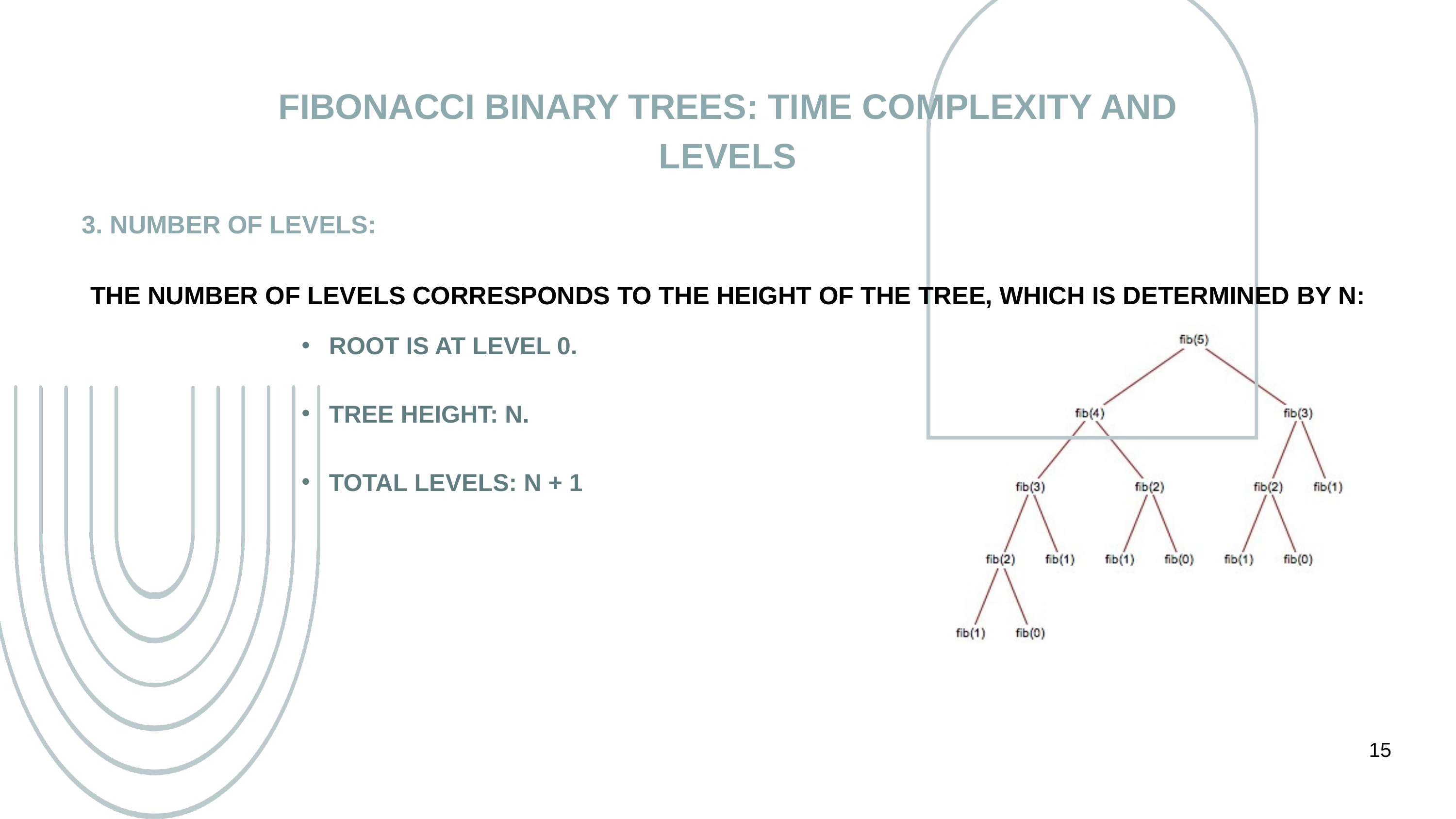

FIBONACCI BINARY TREES: TIME COMPLEXITY AND LEVELS

3. NUMBER OF LEVELS:

THE NUMBER OF LEVELS CORRESPONDS TO THE HEIGHT OF THE TREE, WHICH IS DETERMINED BY N:

 ROOT IS AT LEVEL 0.

 TREE HEIGHT: N.

 TOTAL LEVELS: N + 1

15